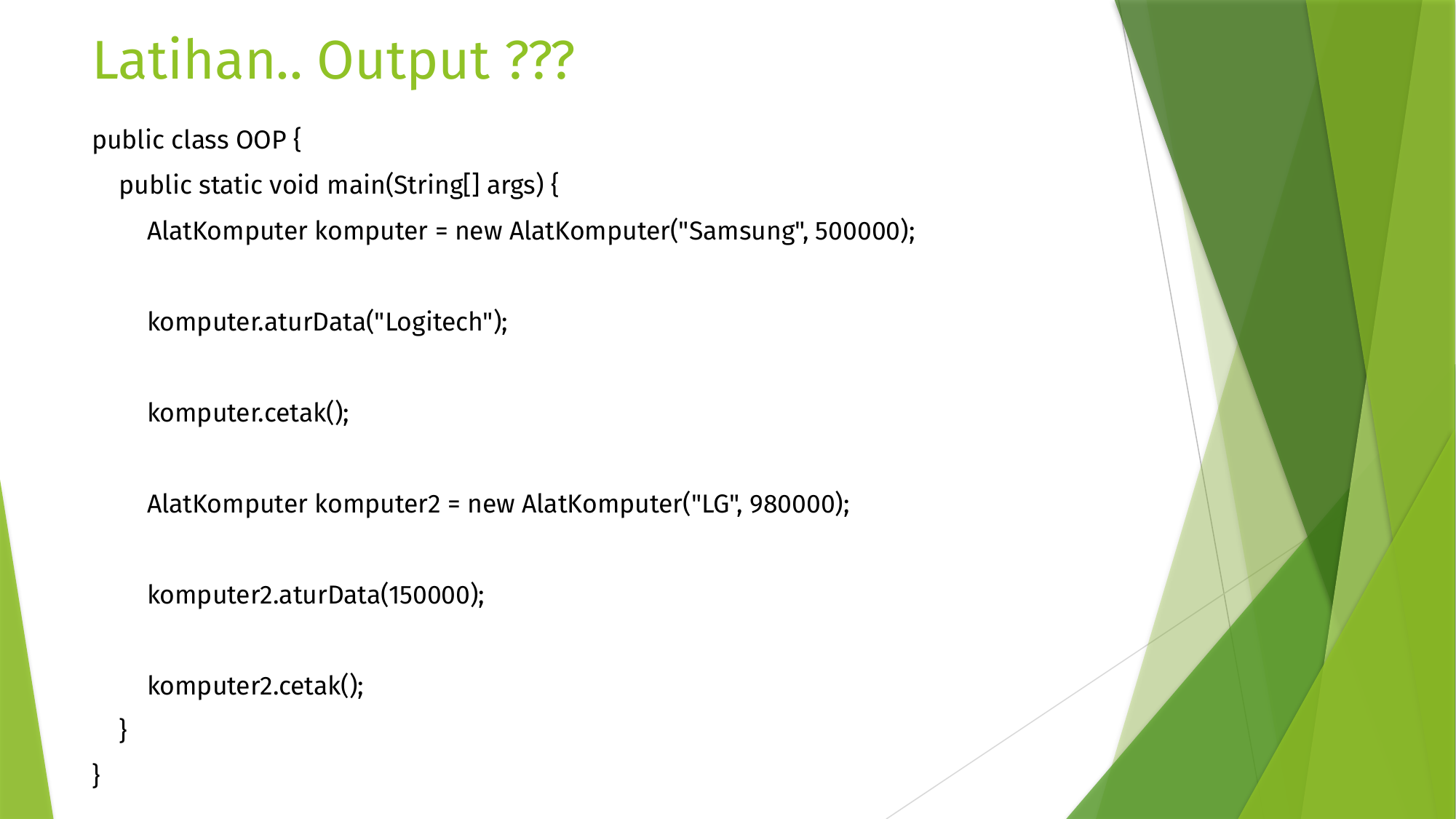

# Latihan.. Output ???
public class OOP {
    public static void main(String[] args) {
        AlatKomputer komputer = new AlatKomputer("Samsung", 500000);

        komputer.aturData("Logitech");

        komputer.cetak();

        AlatKomputer komputer2 = new AlatKomputer("LG", 980000);

        komputer2.aturData(150000);

        komputer2.cetak();
    }
}